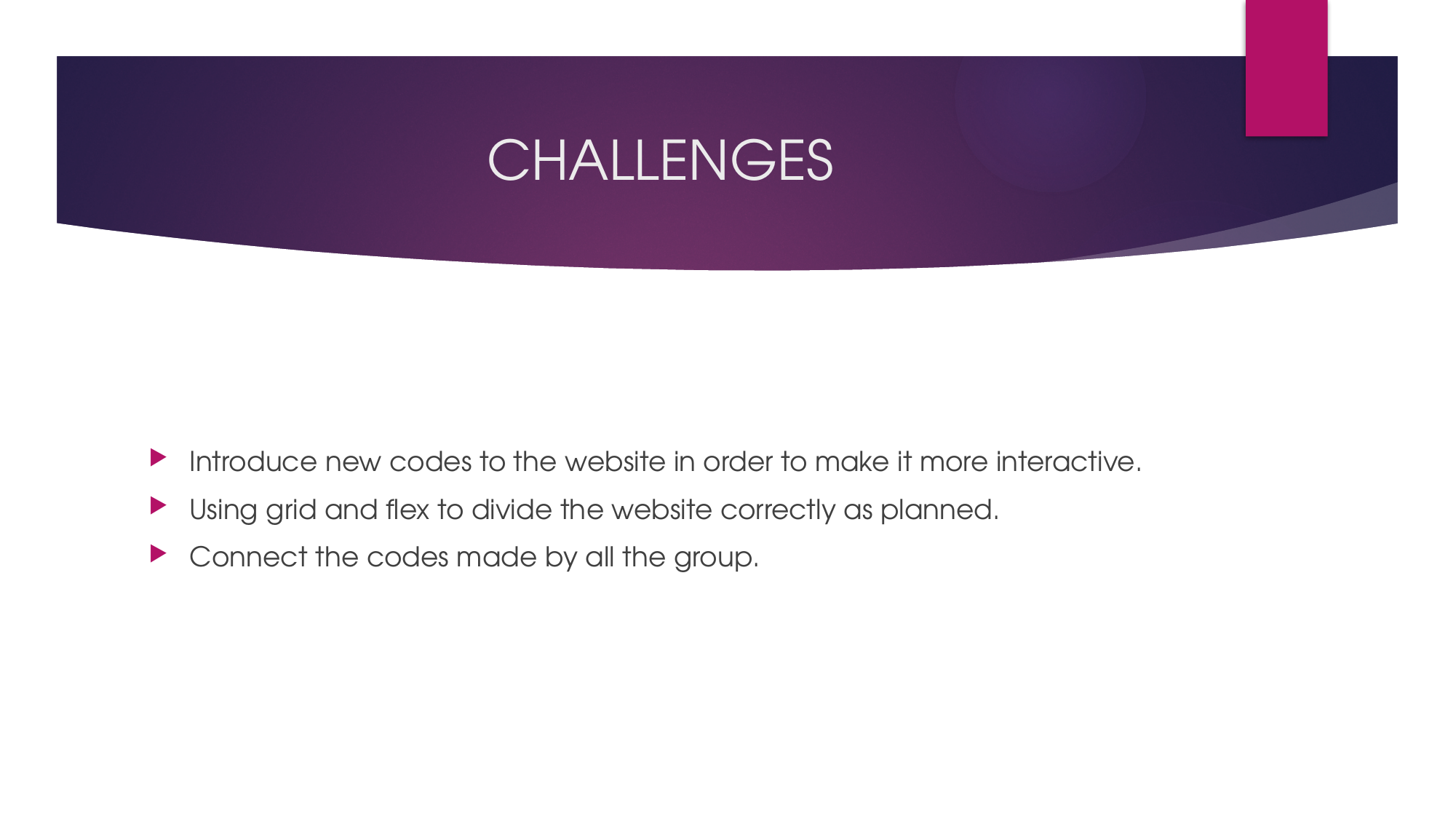

# CHALLENGES
Introduce new codes to the website in order to make it more interactive.
Using grid and flex to divide the website correctly as planned.
Connect the codes made by all the group.